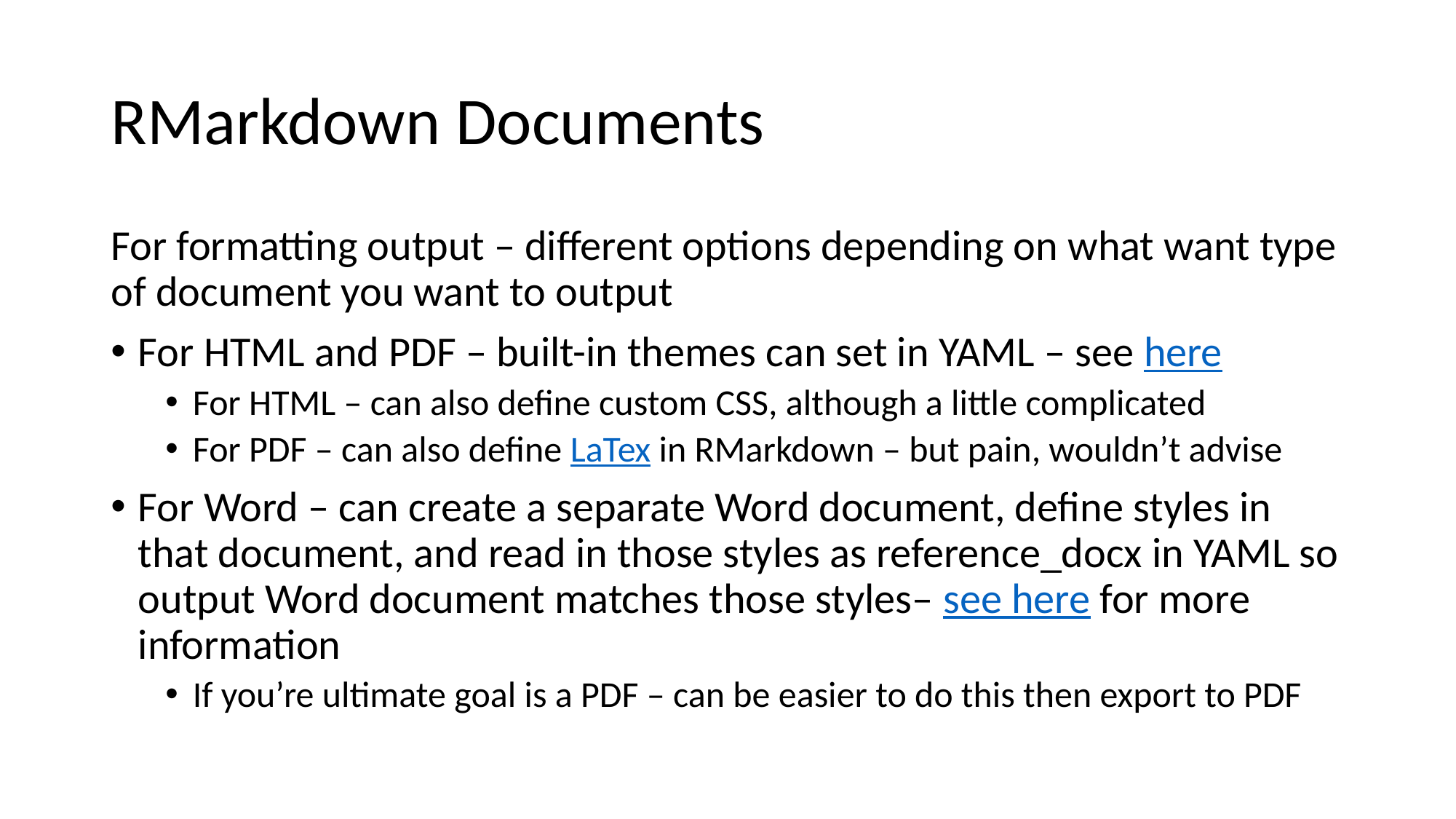

# RMarkdown Documents
For formatting output – different options depending on what want type of document you want to output
For HTML and PDF – built-in themes can set in YAML – see here
For HTML – can also define custom CSS, although a little complicated
For PDF – can also define LaTex in RMarkdown – but pain, wouldn’t advise
For Word – can create a separate Word document, define styles in that document, and read in those styles as reference_docx in YAML so output Word document matches those styles– see here for more information
If you’re ultimate goal is a PDF – can be easier to do this then export to PDF